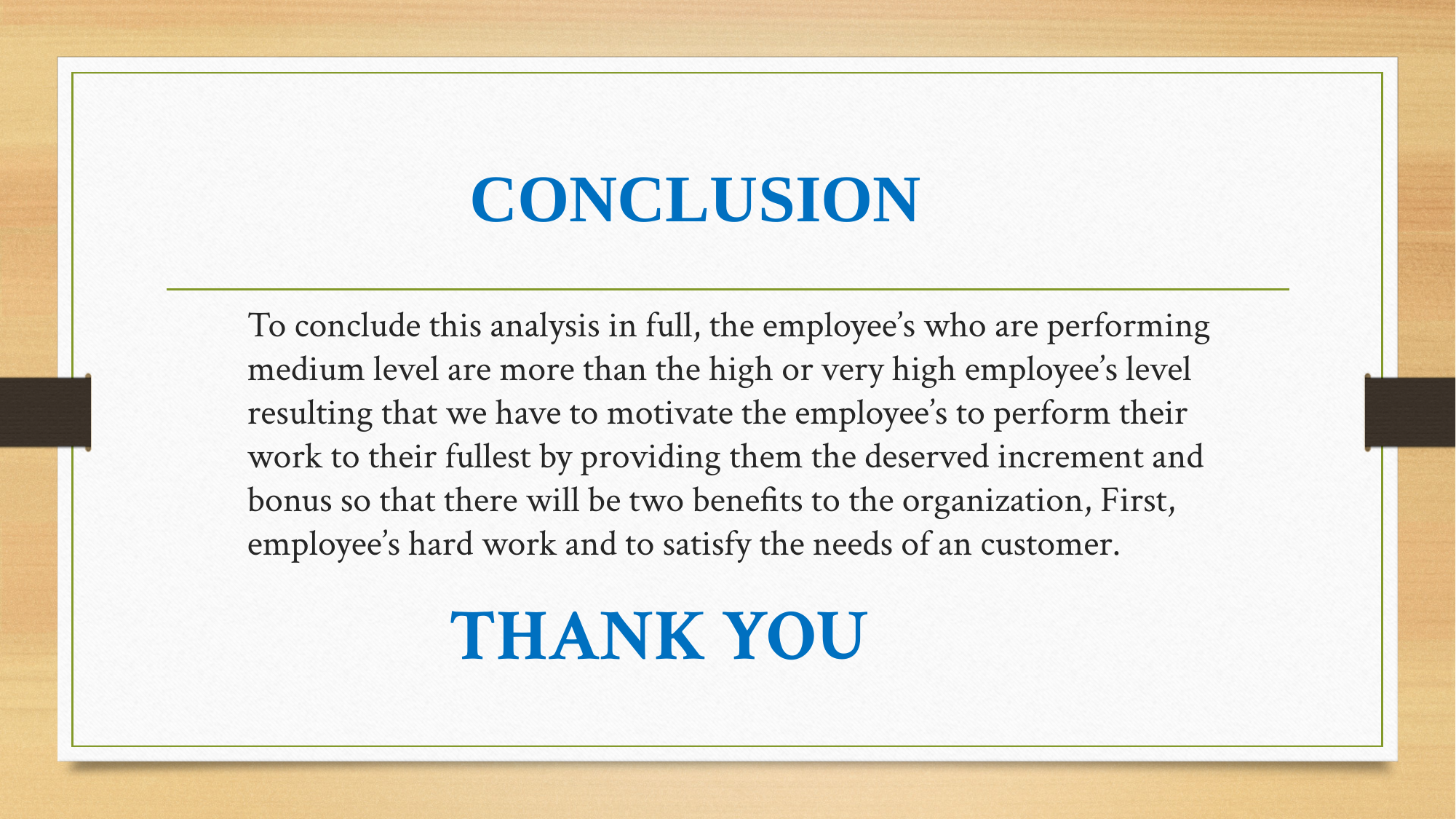

# CONCLUSION
To conclude this analysis in full, the employee’s who are performing medium level are more than the high or very high employee’s level resulting that we have to motivate the employee’s to perform their work to their fullest by providing them the deserved increment and bonus so that there will be two benefits to the organization, First, employee’s hard work and to satisfy the needs of an customer.
              THANK YOU